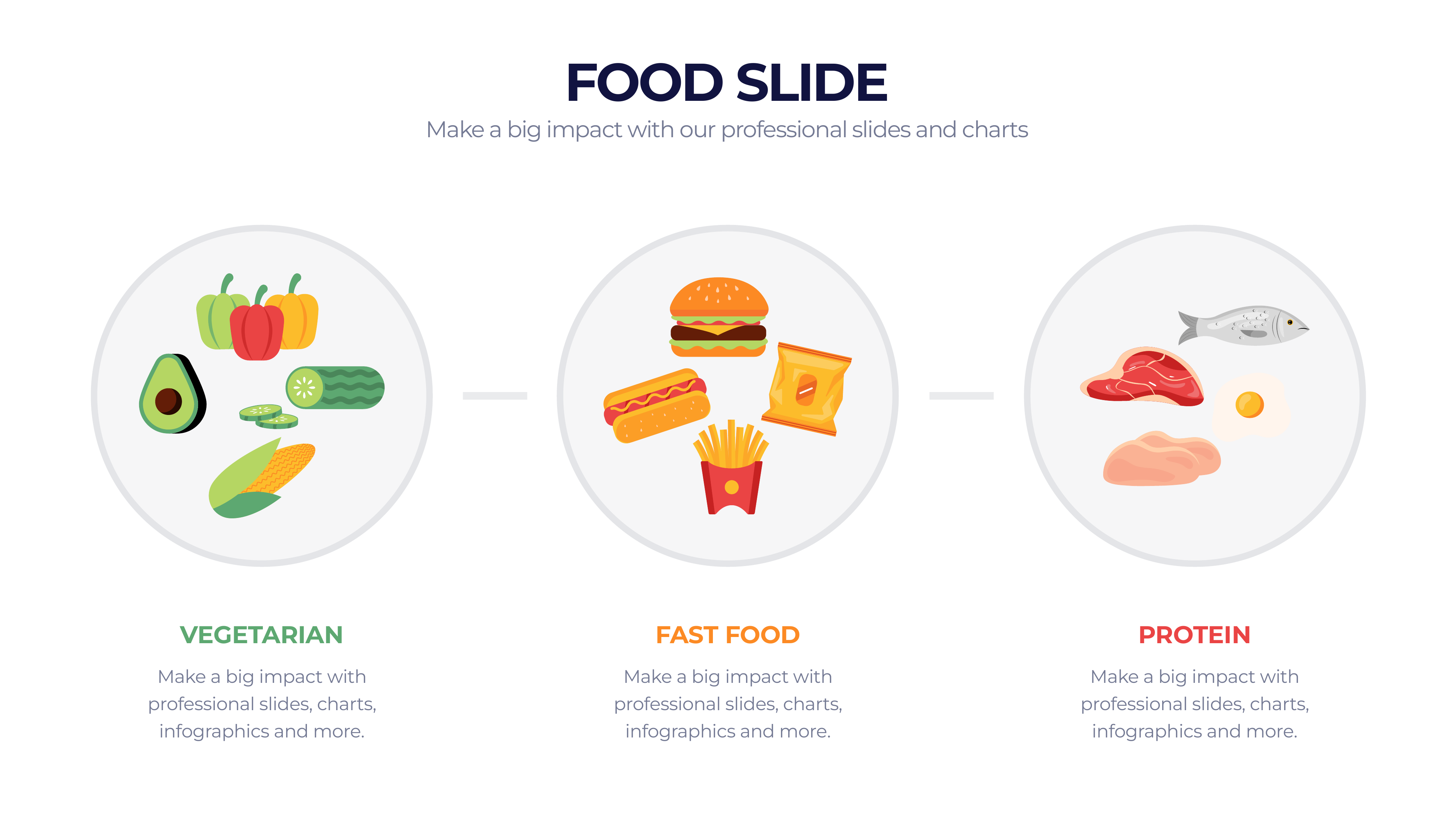

FOOD SLIDE
Make a big impact with our professional slides and charts

VEGETARIAN
FAST FOOD
PROTEIN
Make a big impact with professional slides, charts, infographics and more.
Make a big impact with professional slides, charts, infographics and more.
Make a big impact with professional slides, charts, infographics and more.